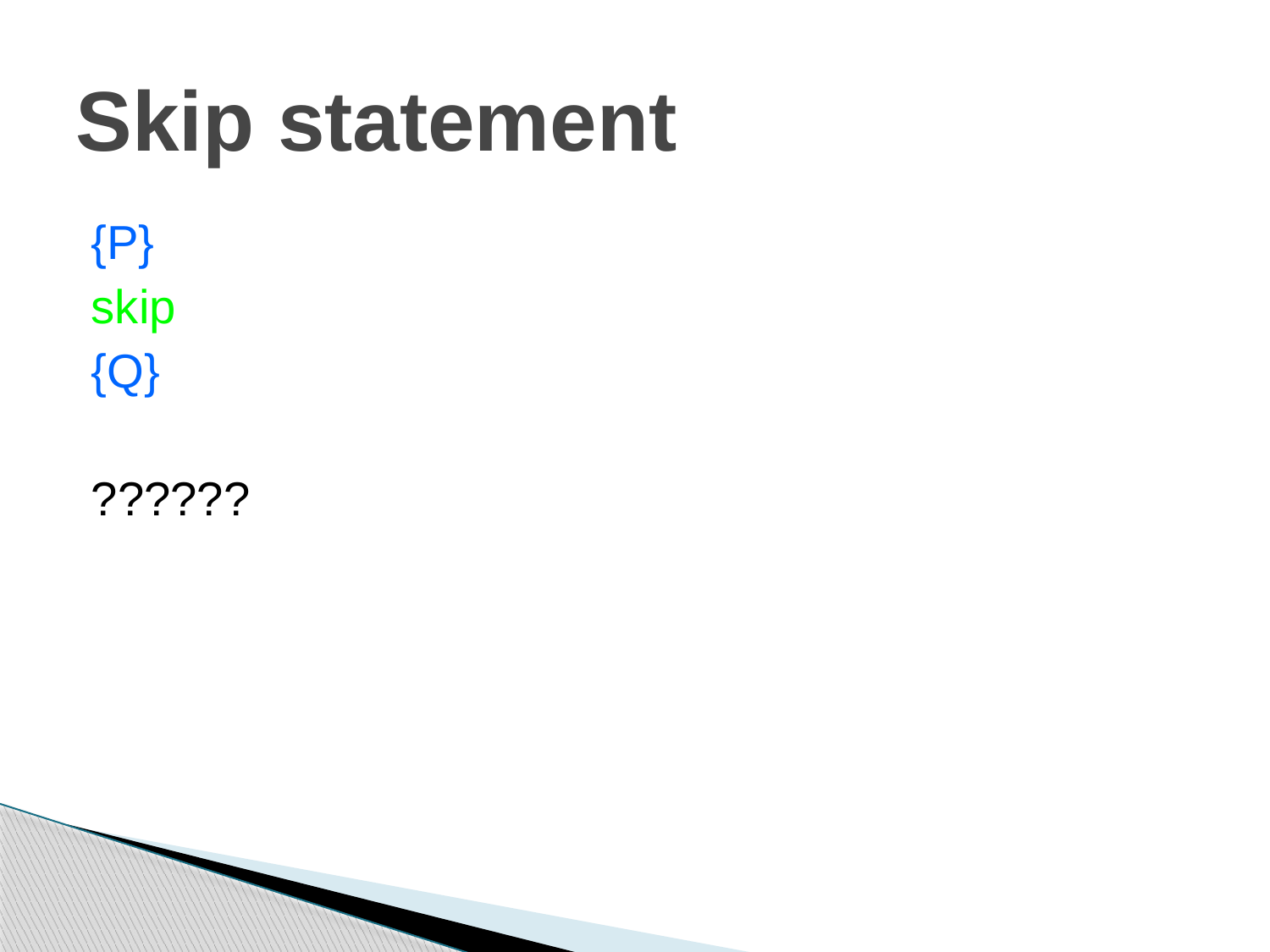

# Skip statement
{P}
skip
{Q}

??????